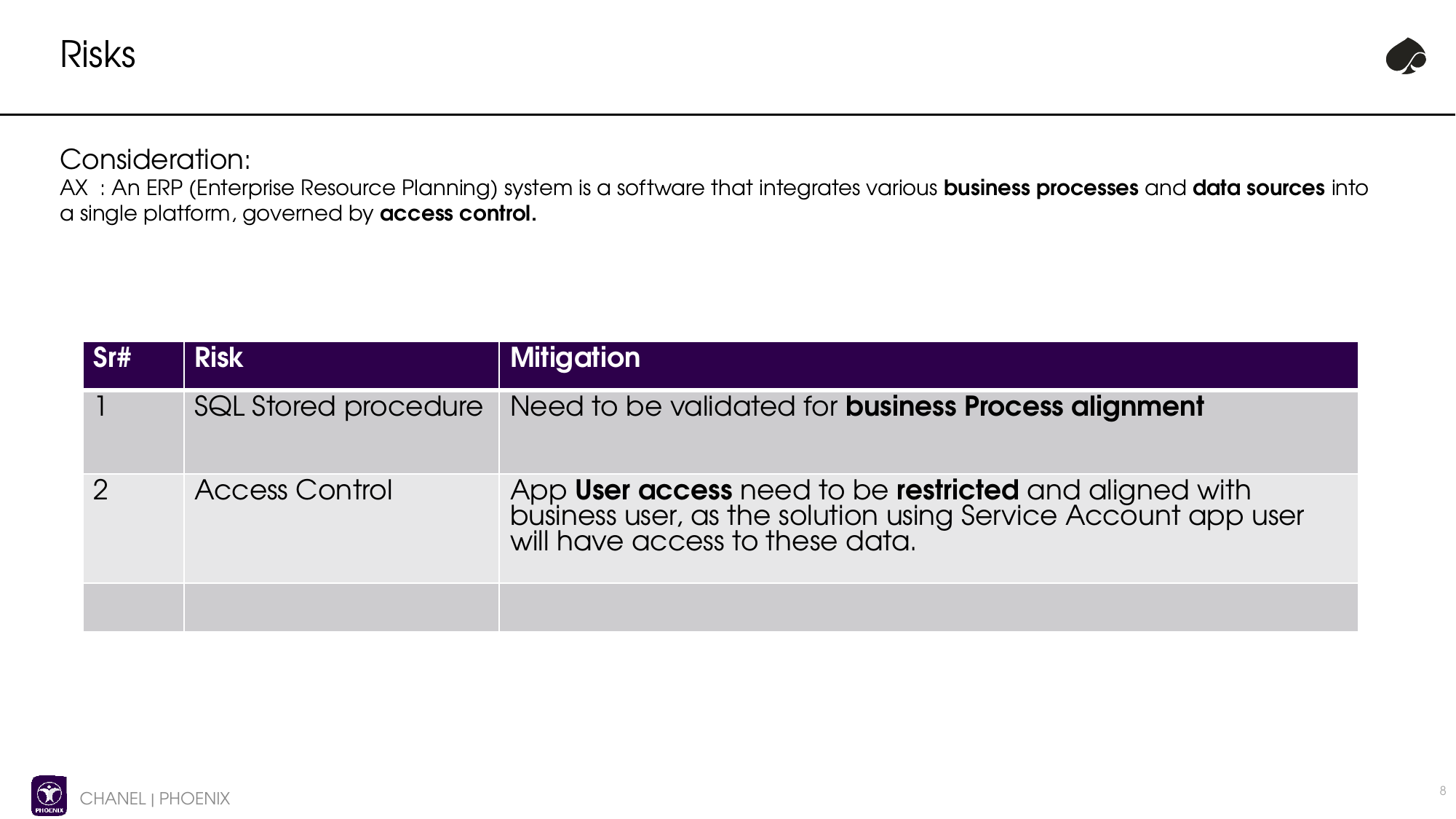

# Risks
Consideration:
AX  : An ERP (Enterprise Resource Planning) system is a software that integrates various business processes and data sources into a single platform, governed by access control.
| Sr# | Risk | Mitigation |
| --- | --- | --- |
| 1 | SQL Stored procedure | Need to be validated for business Process alignment |
| 2 | Access Control | App User access need to be restricted and aligned with business user, as the solution using Service Account app user will have access to these data. |
|  |  |  |